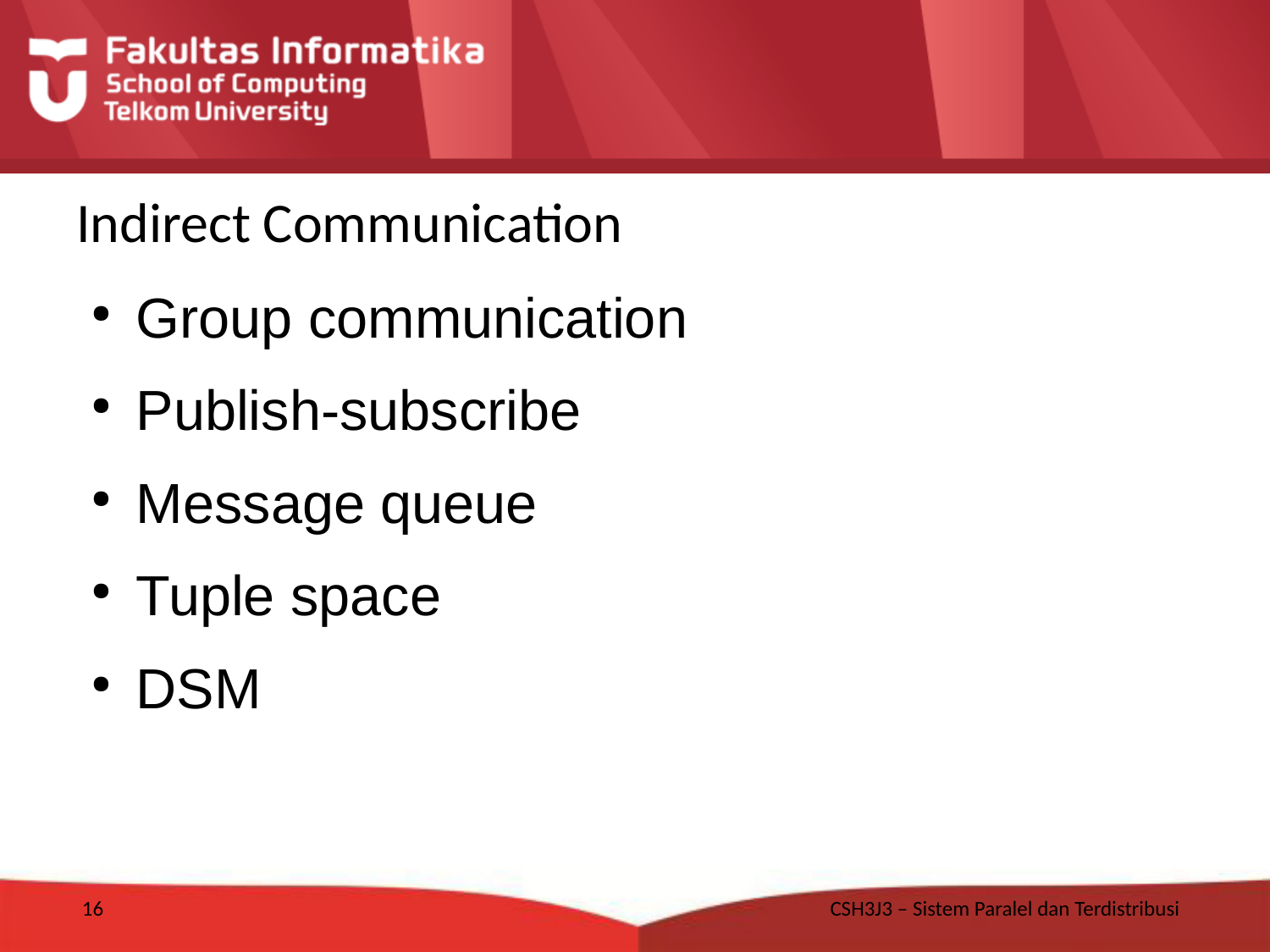

# Indirect Communication
Group communication
Publish-subscribe
Message queue
Tuple space
DSM
16
CSH3J3 – Sistem Paralel dan Terdistribusi